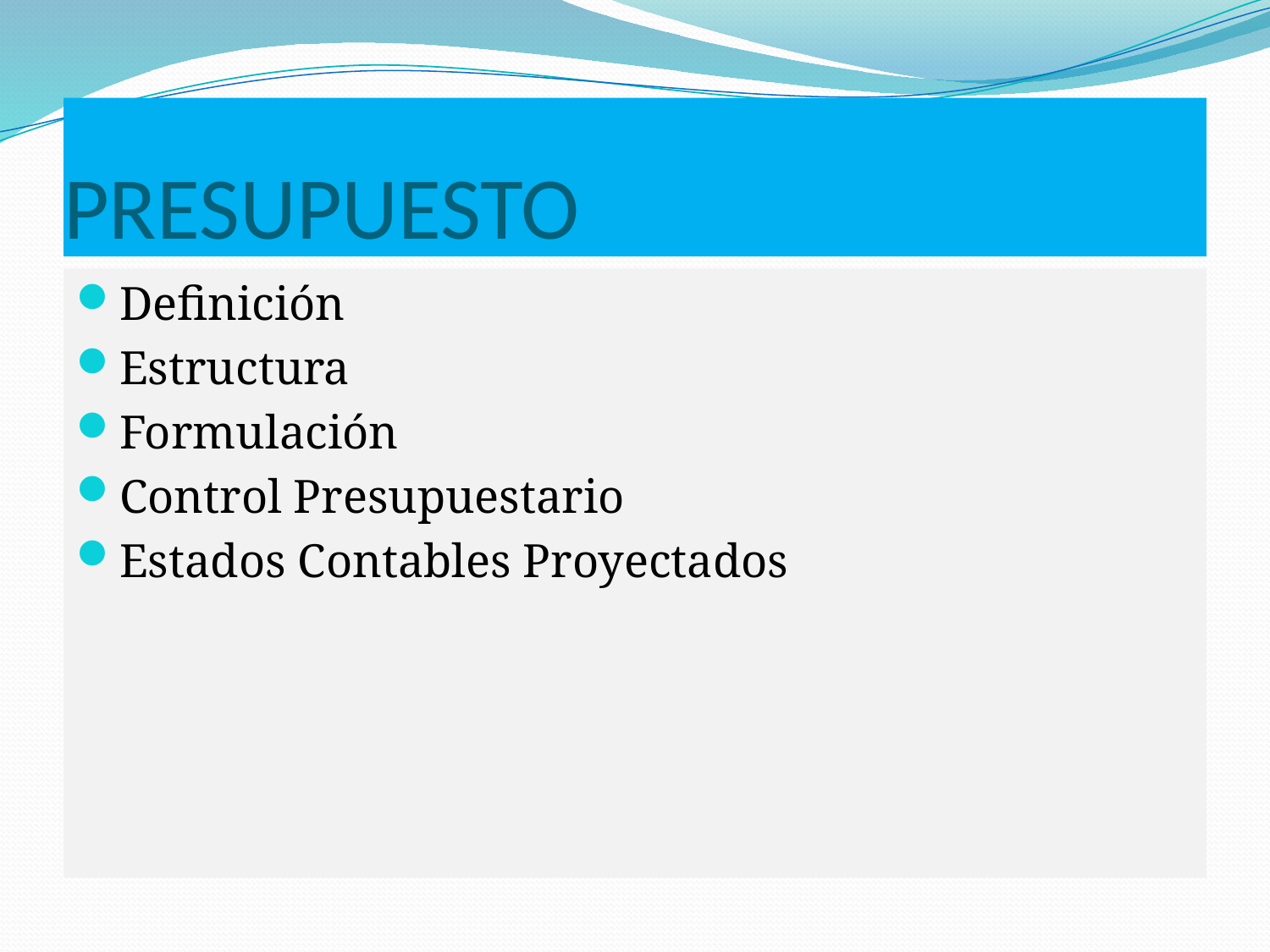

# PRESUPUESTO
Definición
Estructura
Formulación
Control Presupuestario
Estados Contables Proyectados